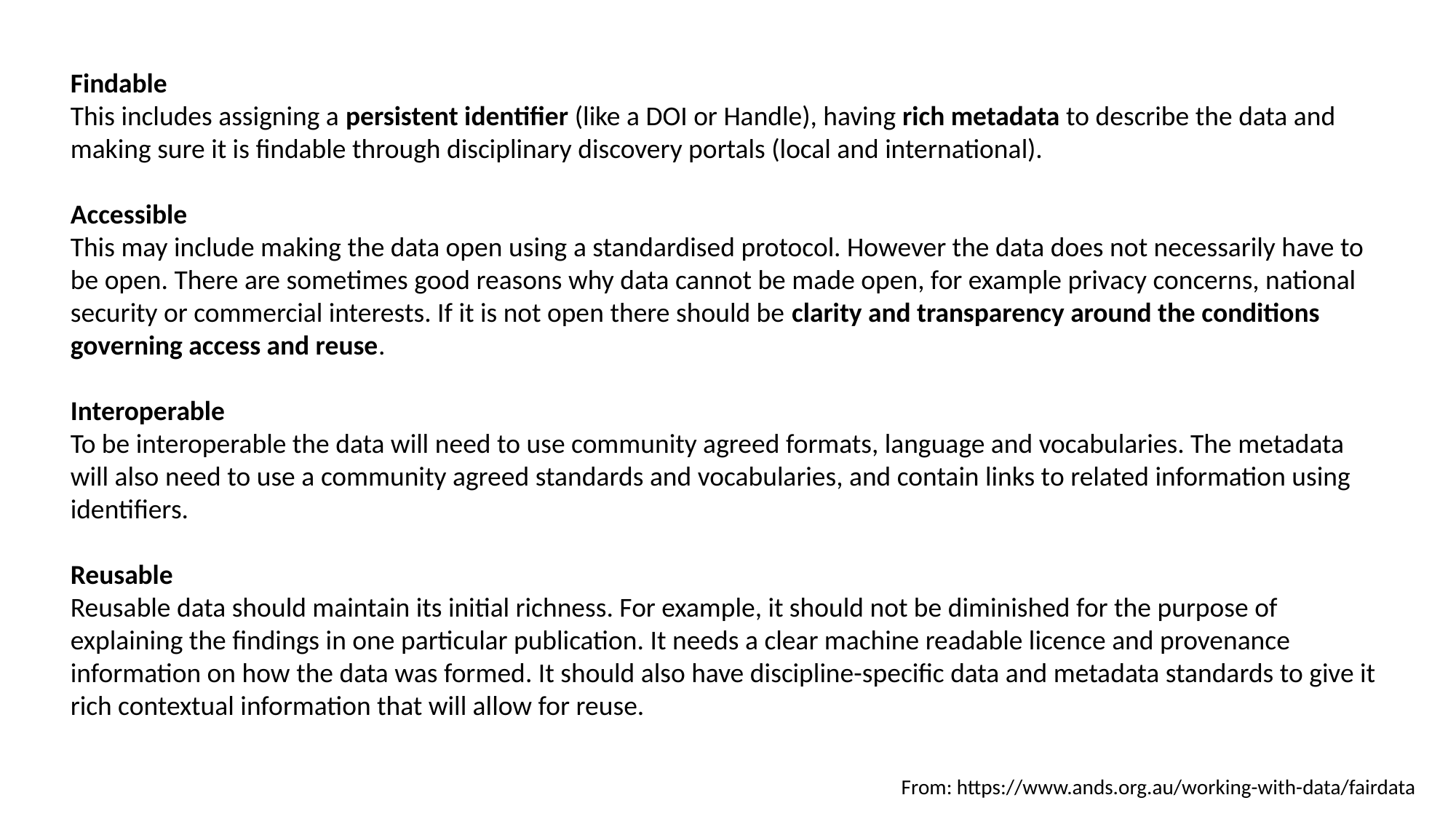

Findable
This includes assigning a persistent identifier (like a DOI or Handle), having rich metadata to describe the data and making sure it is findable through disciplinary discovery portals (local and international).

Accessible
This may include making the data open using a standardised protocol. However the data does not necessarily have to be open. There are sometimes good reasons why data cannot be made open, for example privacy concerns, national security or commercial interests. If it is not open there should be clarity and transparency around the conditions governing access and reuse.

Interoperable
To be interoperable the data will need to use community agreed formats, language and vocabularies. The metadata will also need to use a community agreed standards and vocabularies, and contain links to related information using identifiers.

Reusable
Reusable data should maintain its initial richness. For example, it should not be diminished for the purpose of explaining the findings in one particular publication. It needs a clear machine readable licence and provenance information on how the data was formed. It should also have discipline-specific data and metadata standards to give it rich contextual information that will allow for reuse.
From: https://www.ands.org.au/working-with-data/fairdata